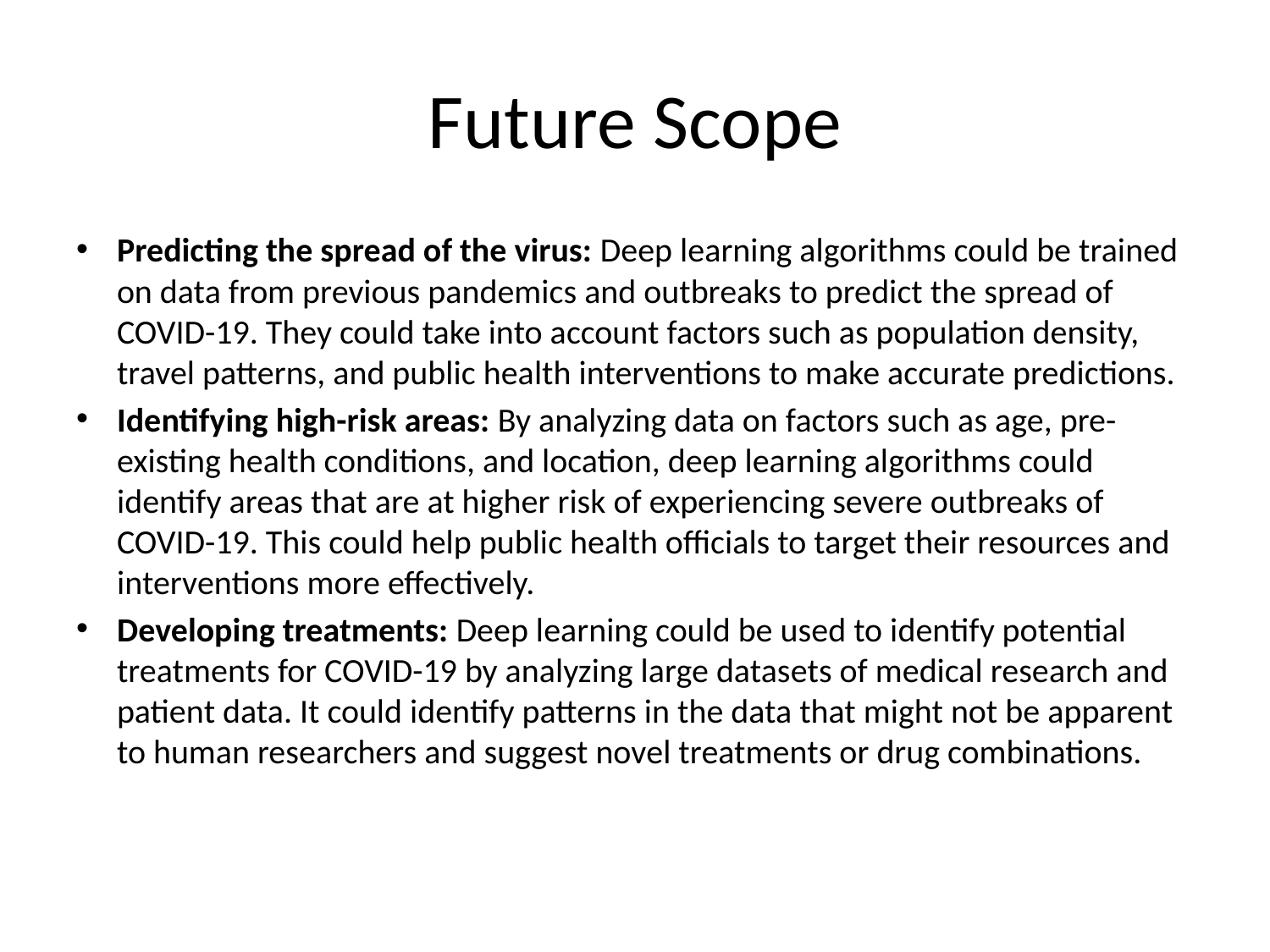

# Future Scope
Predicting the spread of the virus: Deep learning algorithms could be trained on data from previous pandemics and outbreaks to predict the spread of COVID-19. They could take into account factors such as population density, travel patterns, and public health interventions to make accurate predictions.
Identifying high-risk areas: By analyzing data on factors such as age, pre-existing health conditions, and location, deep learning algorithms could identify areas that are at higher risk of experiencing severe outbreaks of COVID-19. This could help public health officials to target their resources and interventions more effectively.
Developing treatments: Deep learning could be used to identify potential treatments for COVID-19 by analyzing large datasets of medical research and patient data. It could identify patterns in the data that might not be apparent to human researchers and suggest novel treatments or drug combinations.